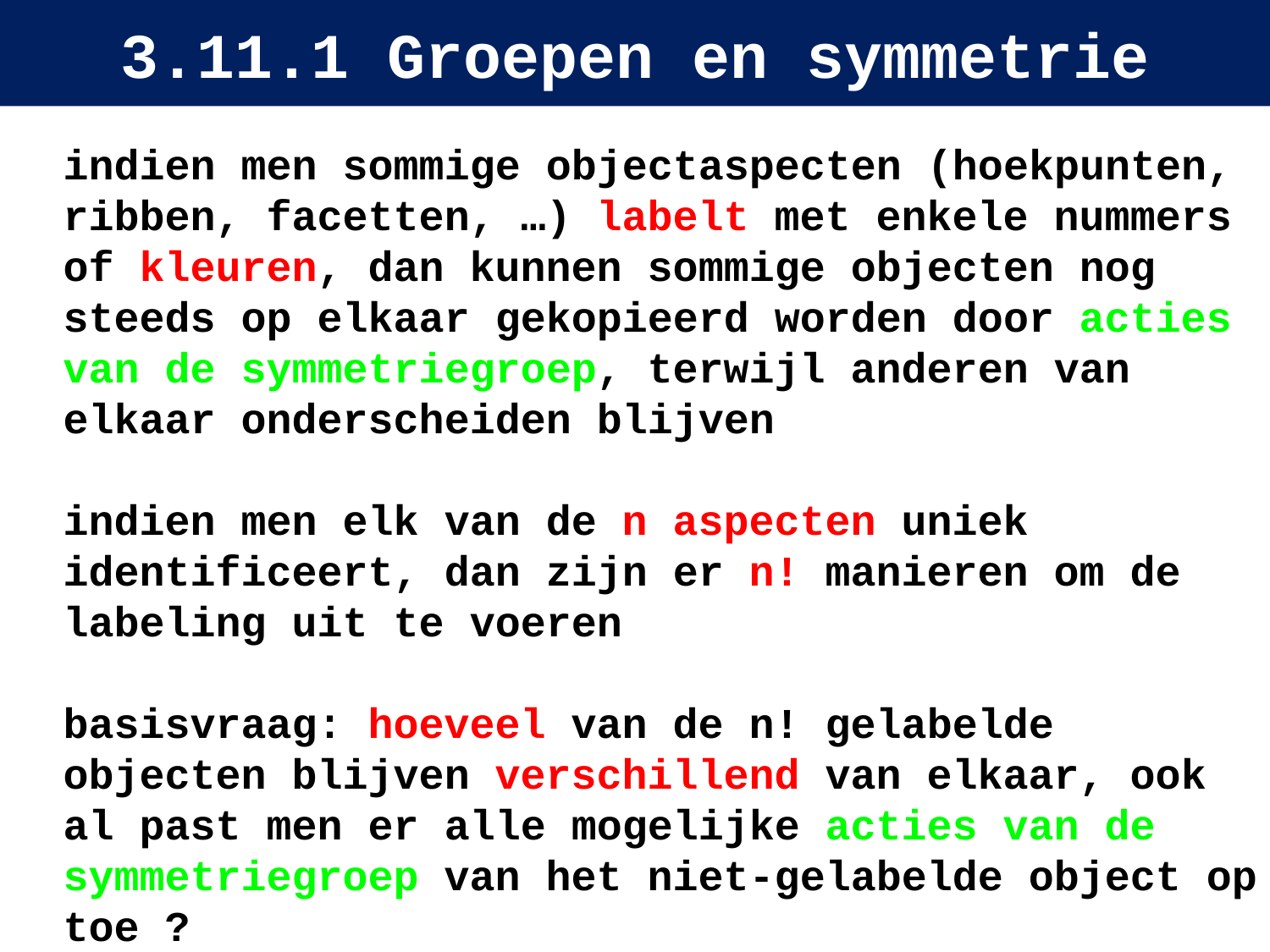

# 3.11.1 Groepen en symmetrie

indien men sommige objectaspecten (hoekpunten, ribben, facetten, …) labelt met enkele nummers of kleuren, dan kunnen sommige objecten nog steeds op elkaar gekopieerd worden door acties van de symmetriegroep, terwijl anderen van elkaar onderscheiden blijven

indien men elk van de n aspecten uniek identificeert, dan zijn er n! manieren om de labeling uit te voeren

basisvraag: hoeveel van de n! gelabelde objecten blijven verschillend van elkaar, ook al past men er alle mogelijke acties van de symmetriegroep van het niet-gelabelde object op toe ?